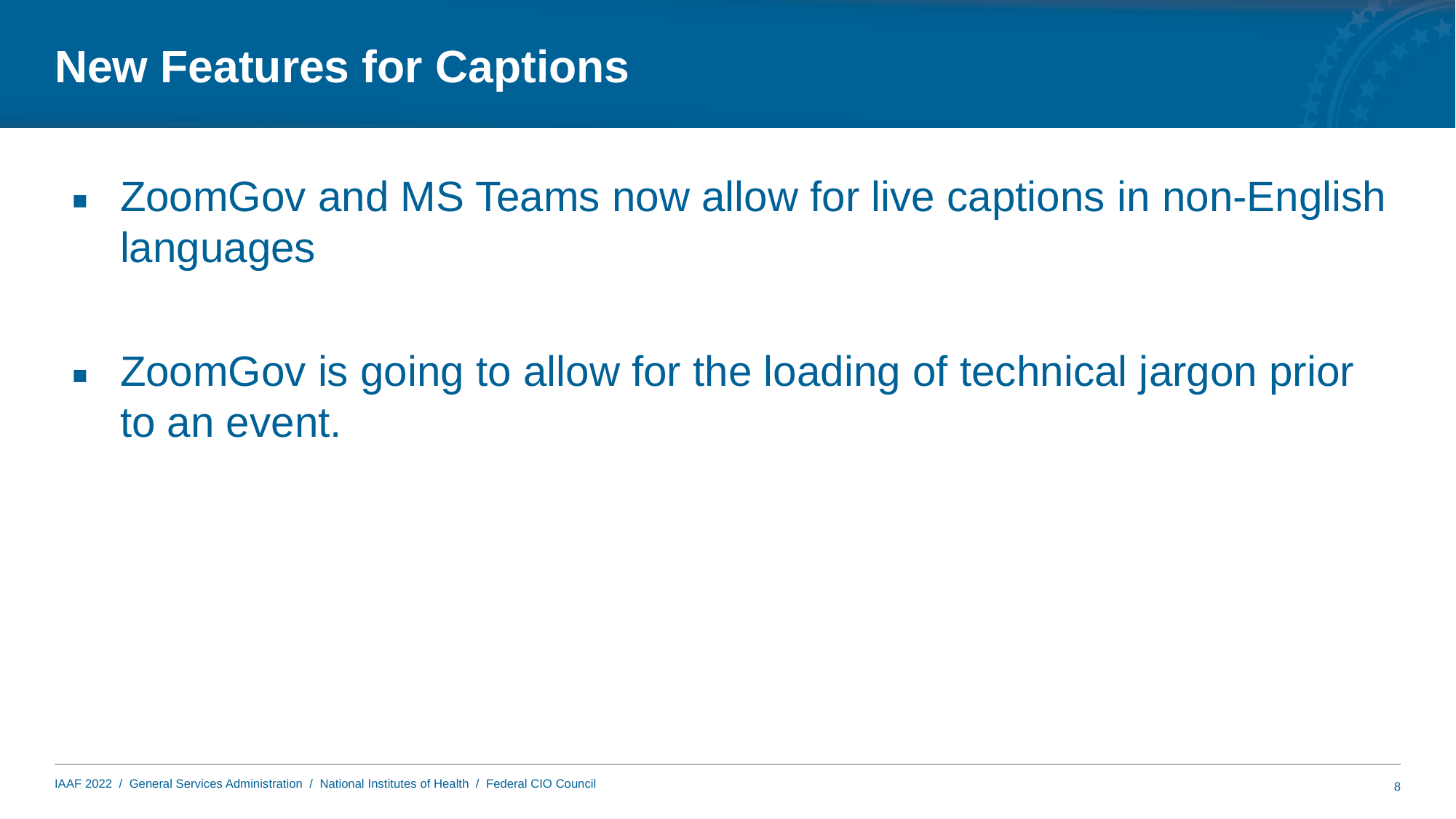

# New Features for Captions
ZoomGov and MS Teams now allow for live captions in non-English languages

ZoomGov is going to allow for the loading of technical jargon prior to an event.
8